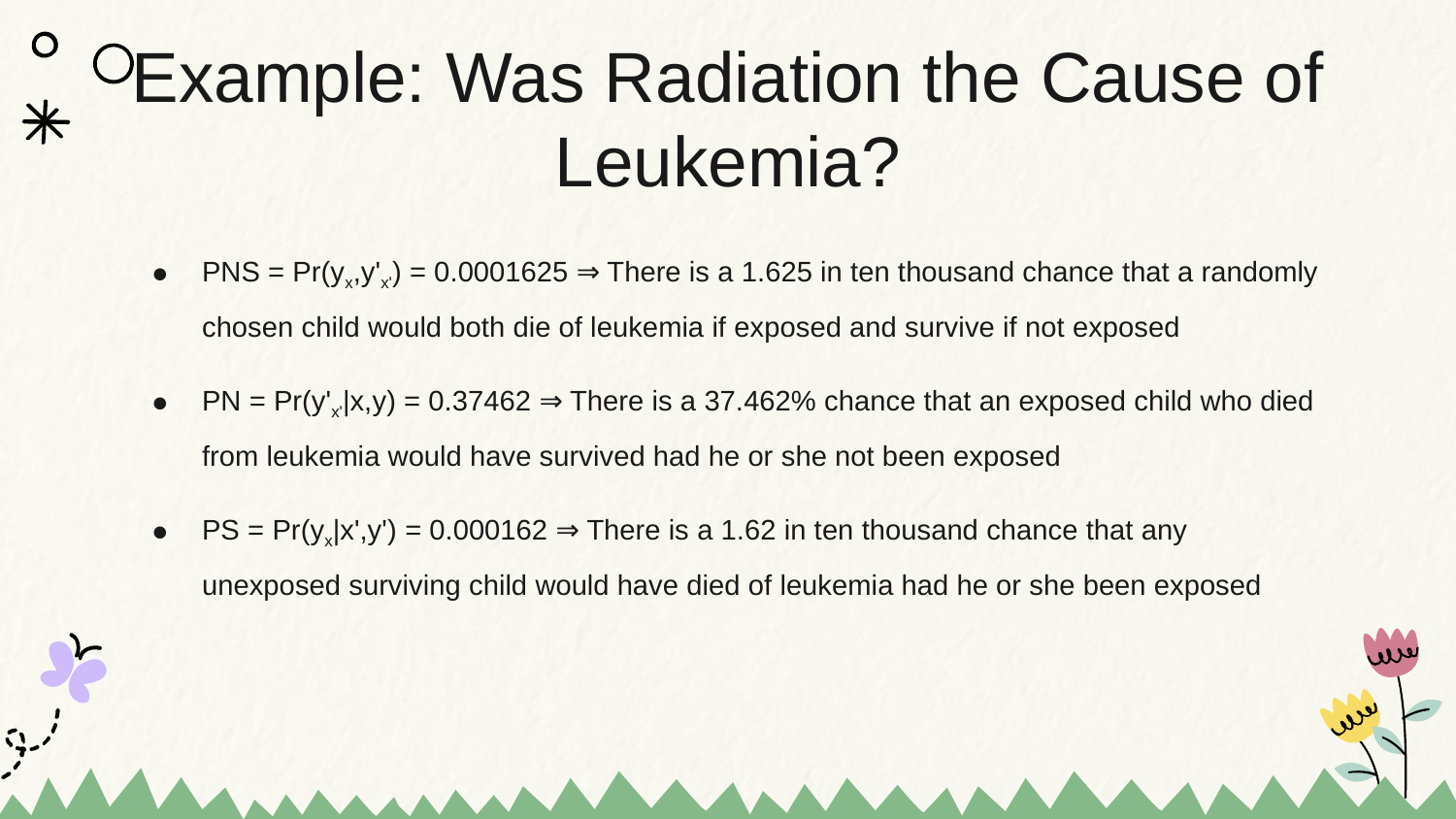

# Example: Was Radiation the Cause of Leukemia?
PNS = Pr(yx,y'x') = 0.0001625 ⇒ There is a 1.625 in ten thousand chance that a randomly chosen child would both die of leukemia if exposed and survive if not exposed
PN = Pr(y'x'|x,y) = 0.37462 ⇒ There is a 37.462% chance that an exposed child who died from leukemia would have survived had he or she not been exposed
PS = Pr(yx|x',y') = 0.000162 ⇒ There is a 1.62 in ten thousand chance that any unexposed surviving child would have died of leukemia had he or she been exposed